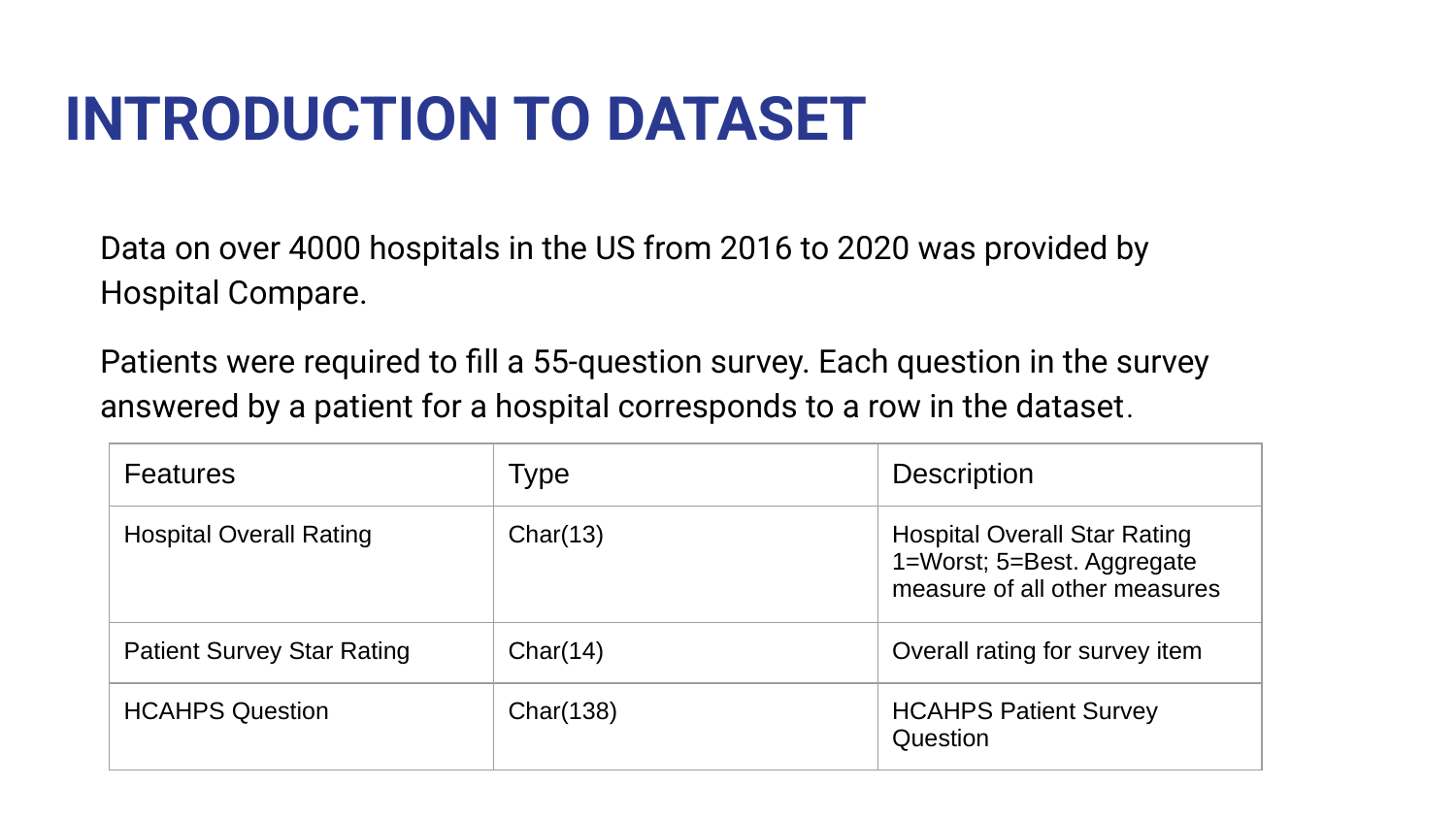

INTRODUCTION TO DATASET
Data on over 4000 hospitals in the US from 2016 to 2020 was provided by Hospital Compare.
Patients were required to fill a 55-question survey. Each question in the survey  answered by a patient for a hospital corresponds to a row in the dataset.

| Features | Type | Description |
| --- | --- | --- |
| Hospital Overall Rating | Char(13) | Hospital Overall Star Rating 1=Worst; 5=Best. Aggregate measure of all other measures |
| Patient Survey Star Rating | Char(14) | Overall rating for survey item |
| HCAHPS Question | Char(138) | HCAHPS Patient Survey Question |